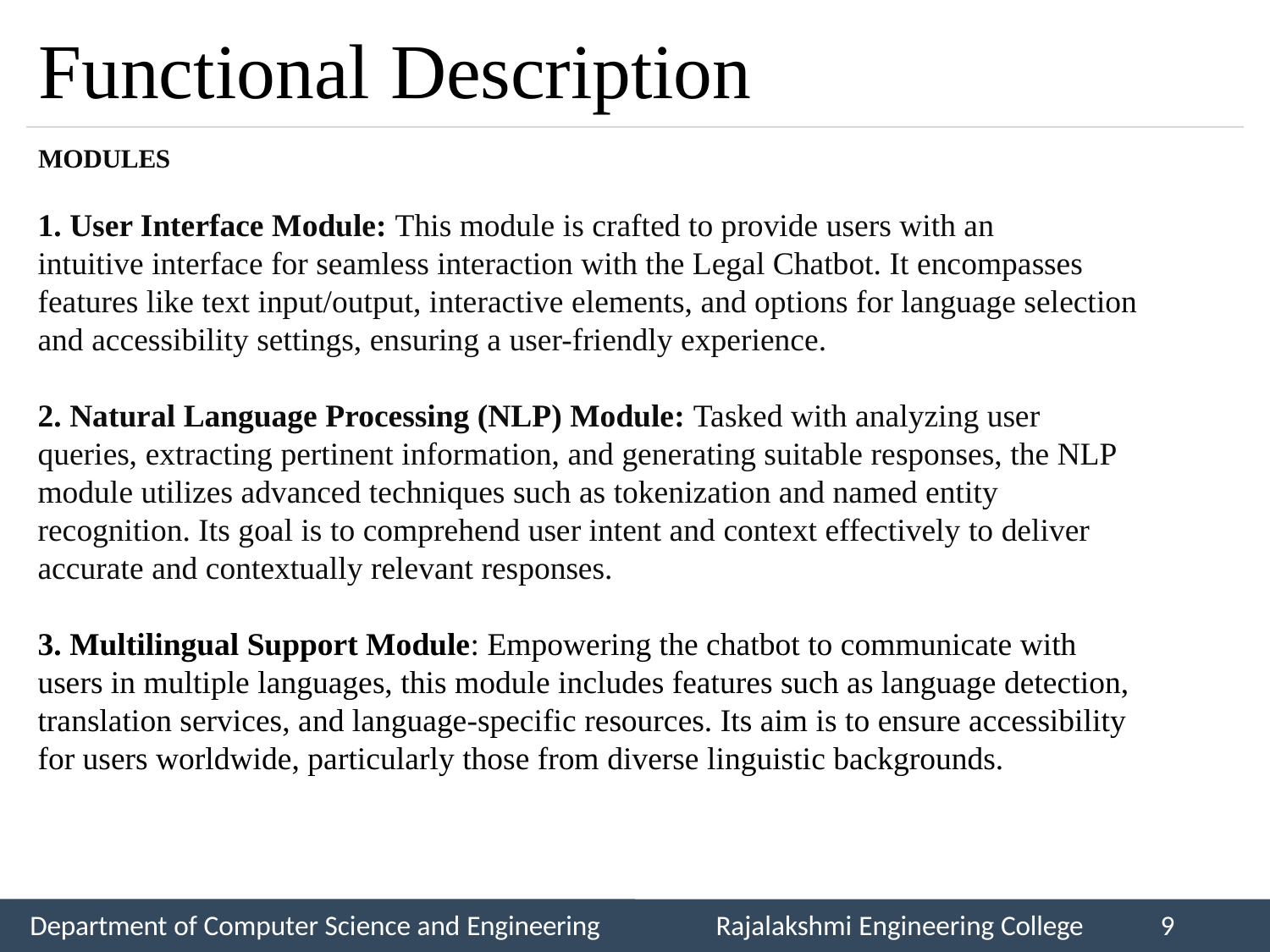

# Functional Description
MODULES

1. User Interface Module: This module is crafted to provide users with an
intuitive interface for seamless interaction with the Legal Chatbot. It encompasses
features like text input/output, interactive elements, and options for language selection
and accessibility settings, ensuring a user-friendly experience.

2. Natural Language Processing (NLP) Module: Tasked with analyzing user
queries, extracting pertinent information, and generating suitable responses, the NLP
module utilizes advanced techniques such as tokenization and named entity
recognition. Its goal is to comprehend user intent and context effectively to deliver
accurate and contextually relevant responses.

3. Multilingual Support Module: Empowering the chatbot to communicate with
users in multiple languages, this module includes features such as language detection,
translation services, and language-specific resources. Its aim is to ensure accessibility
for users worldwide, particularly those from diverse linguistic backgrounds.
Department of Computer Science and Engineering
Rajalakshmi Engineering College
9